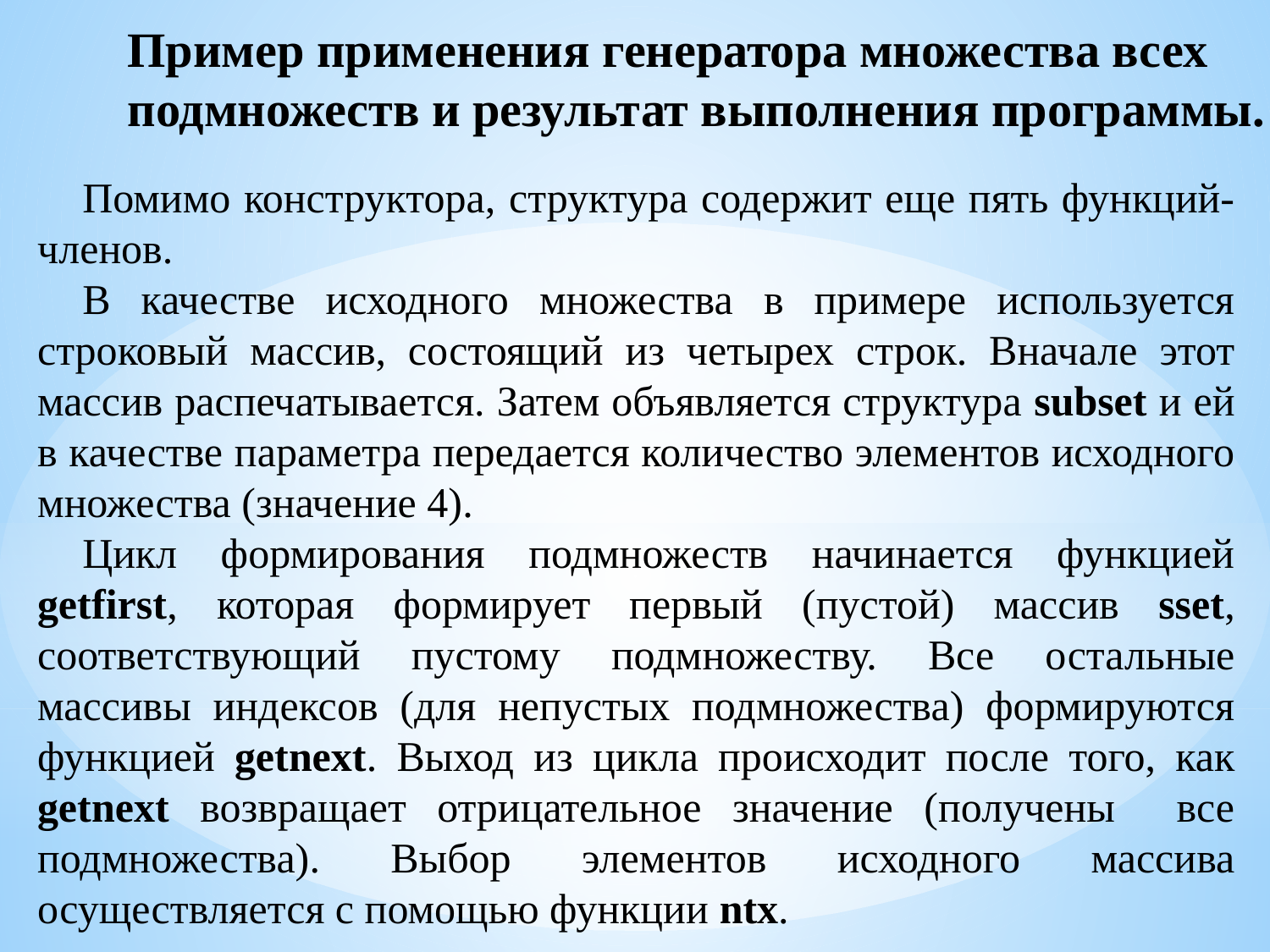

Пример применения генератора множества всех подмножеств и результат выполнения программы.

Помимо конструктора, структура содержит еще пять функций-членов.
В качестве исходного множества в примере используется строковый массив, состоящий из четырех строк. Вначале этот массив распечатывается. Затем объявляется структура subset и ей в качестве параметра передается количество элементов исходного множества (значение 4).
Цикл формирования подмножеств начинается функцией getfirst, которая формирует первый (пустой) массив sset, соответствующий пустому подмножеству. Все остальные массивы индексов (для непустых подмножества) формируются функцией getnext. Выход из цикла происходит после того, как getnext возвращает отрицательное значение (получены  все подмножества). Выбор элементов исходного массива осуществляется с помощью функции ntx.